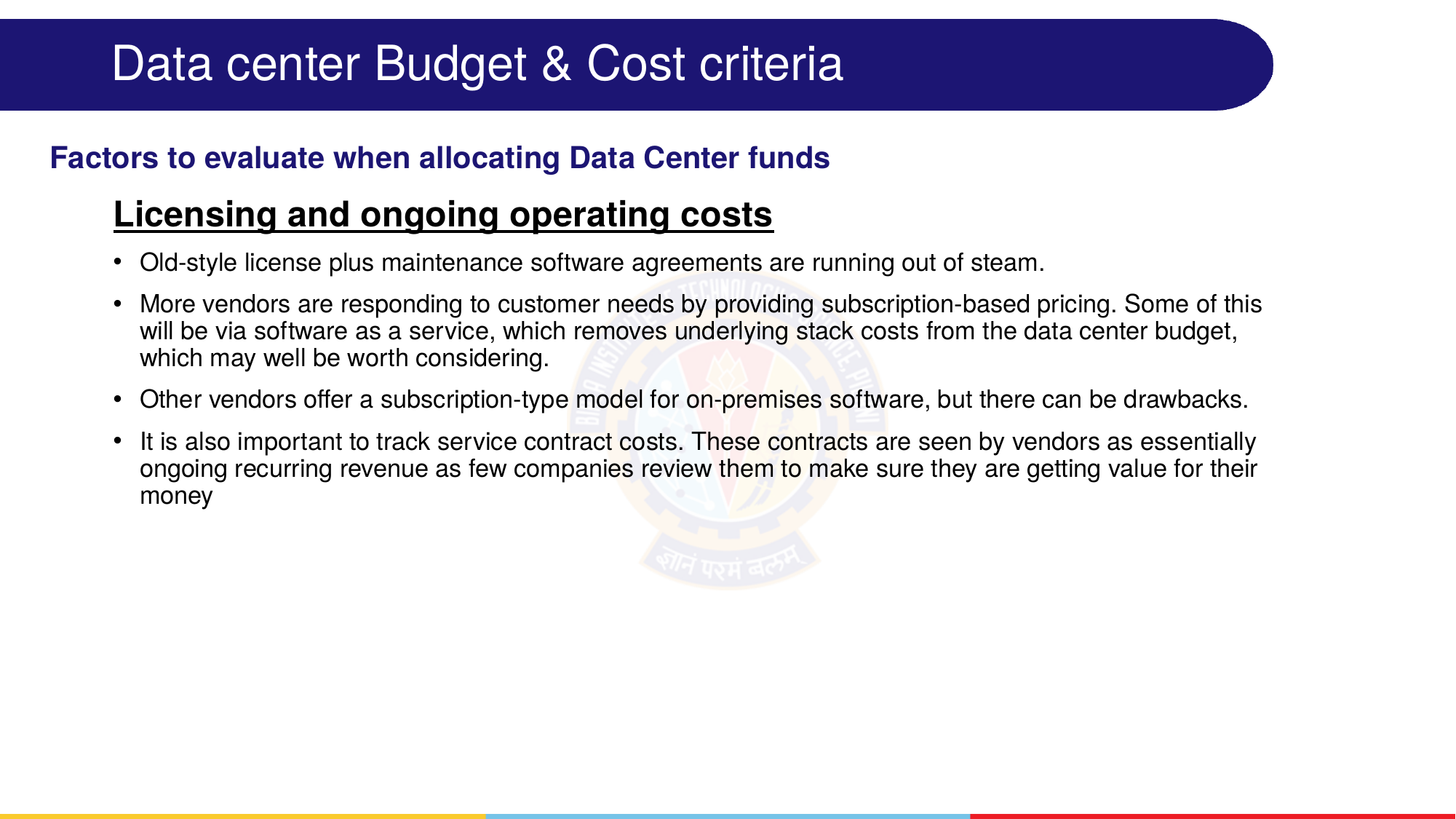

# Data center Budget & Cost criteria
Factors to evaluate when allocating Data Center funds

Licensing and ongoing operating costs
Old-style license plus maintenance software agreements are running out of steam.
More vendors are responding to customer needs by providing subscription-based pricing. Some of this will be via software as a service, which removes underlying stack costs from the data center budget, which may well be worth considering.
Other vendors offer a subscription-type model for on-premises software, but there can be drawbacks.
It is also important to track service contract costs. These contracts are seen by vendors as essentially ongoing recurring revenue as few companies review them to make sure they are getting value for their money